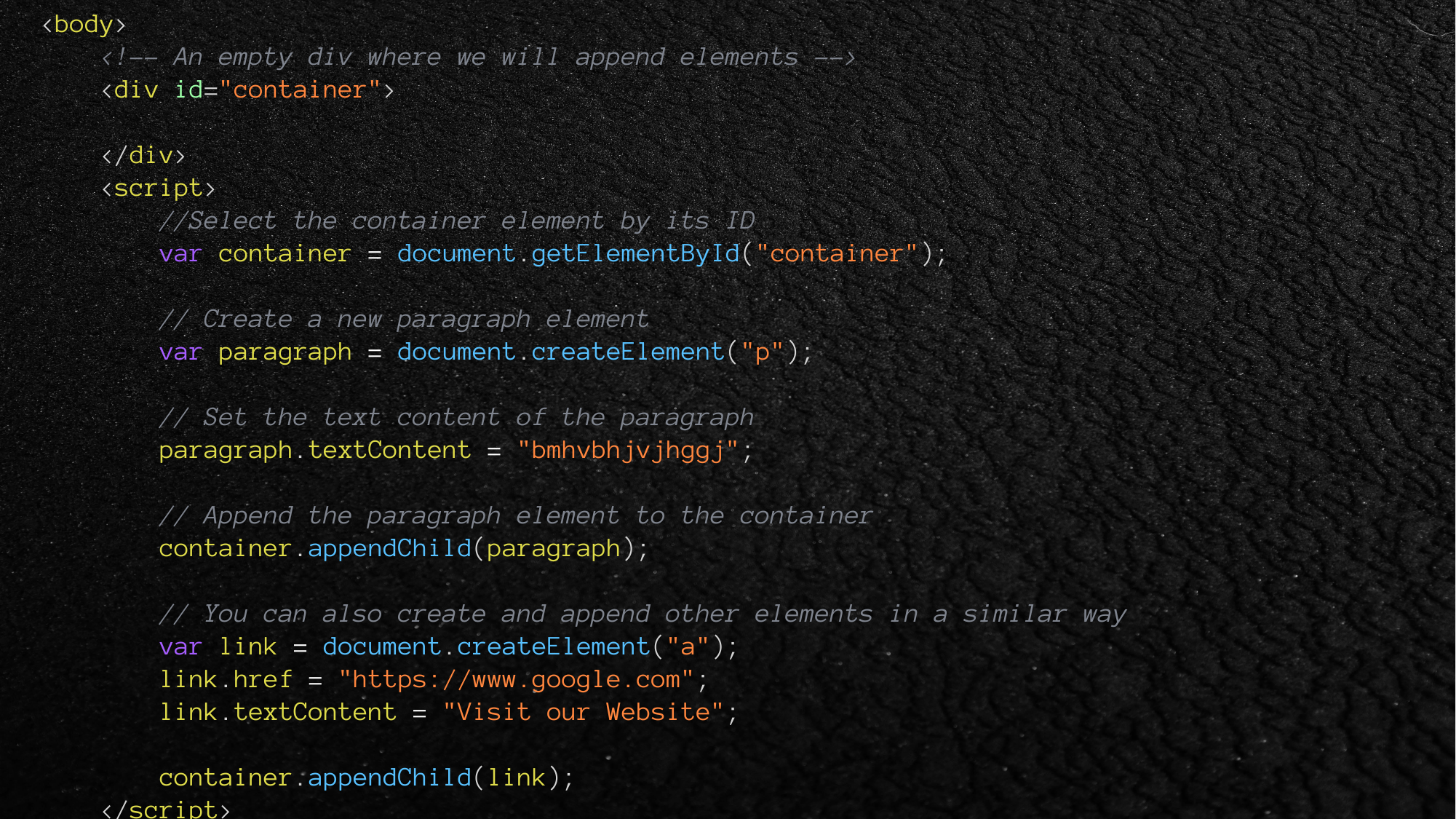

<body>
    <!-- An empty div where we will append elements -->
    <div id="container">
    </div>
    <script>
        //Select the container element by its ID
        var container = document.getElementById("container");
        // Create a new paragraph element
        var paragraph = document.createElement("p");
        // Set the text content of the paragraph
        paragraph.textContent = "bmhvbhjvjhggj";
        // Append the paragraph element to the container
        container.appendChild(paragraph);
        // You can also create and append other elements in a similar way
        var link = document.createElement("a");
        link.href = "https://www.google.com";
        link.textContent = "Visit our Website";
        container.appendChild(link);
    </script>
</body>